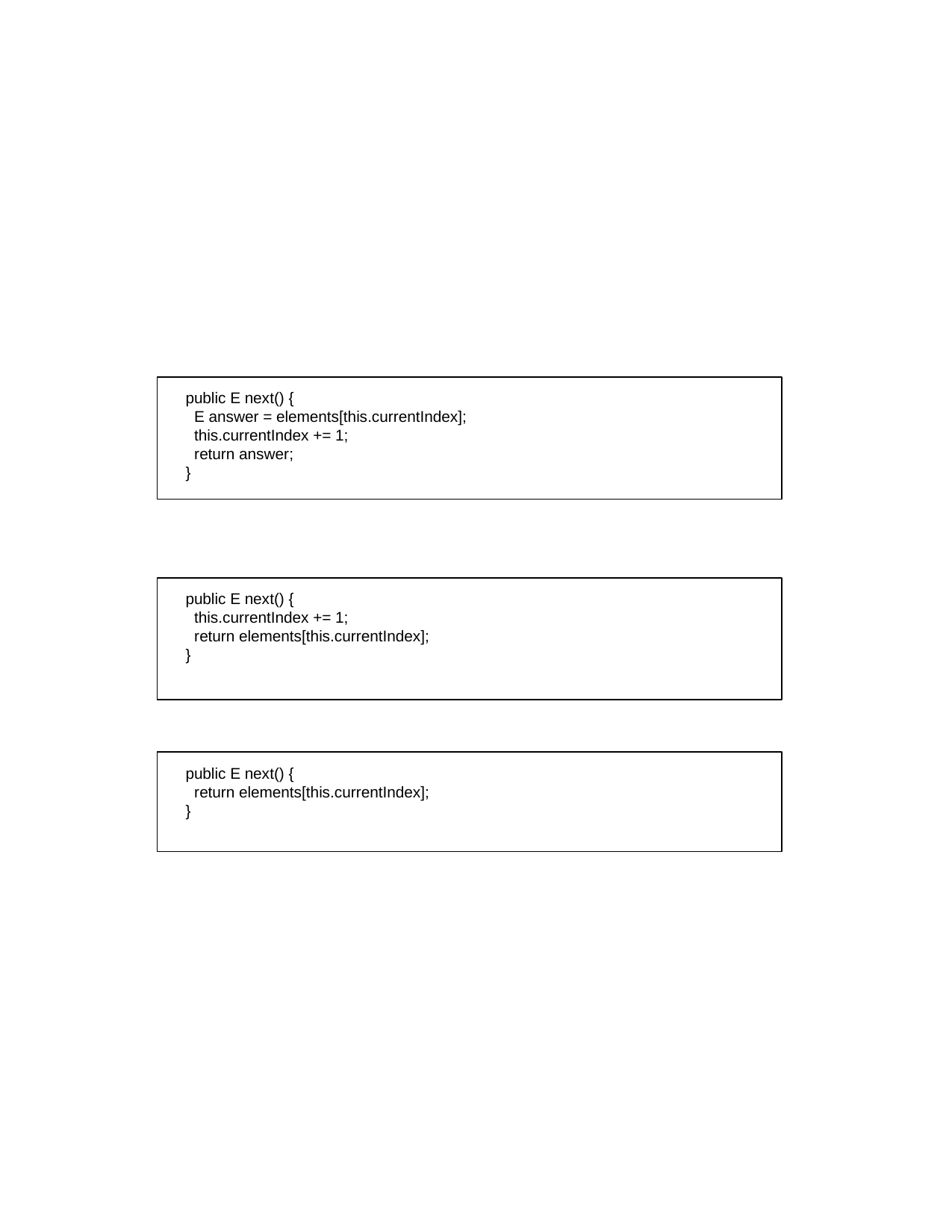

public E next() {
      E answer = elements[this.currentIndex];
      this.currentIndex += 1;
      return answer;
    }

    public E next() {
      this.currentIndex += 1;
      return elements[this.currentIndex];
    }

    public E next() {
      return elements[this.currentIndex];
    }